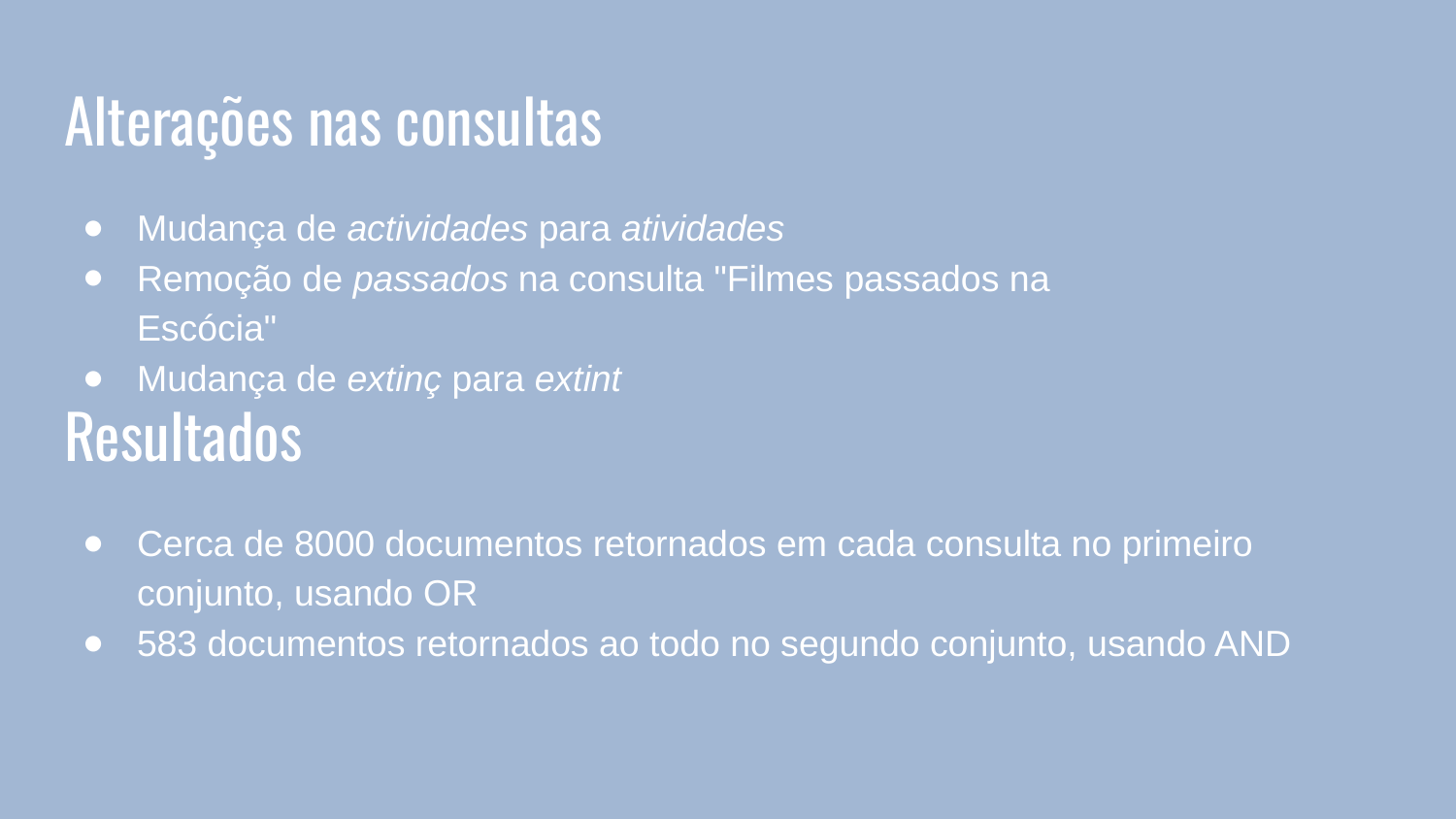

# Alterações nas consultas
Mudança de actividades para atividades
Remoção de passados na consulta "Filmes passados na Escócia"
Mudança de extinç para extint
Resultados
Cerca de 8000 documentos retornados em cada consulta no primeiro conjunto, usando OR
583 documentos retornados ao todo no segundo conjunto, usando AND